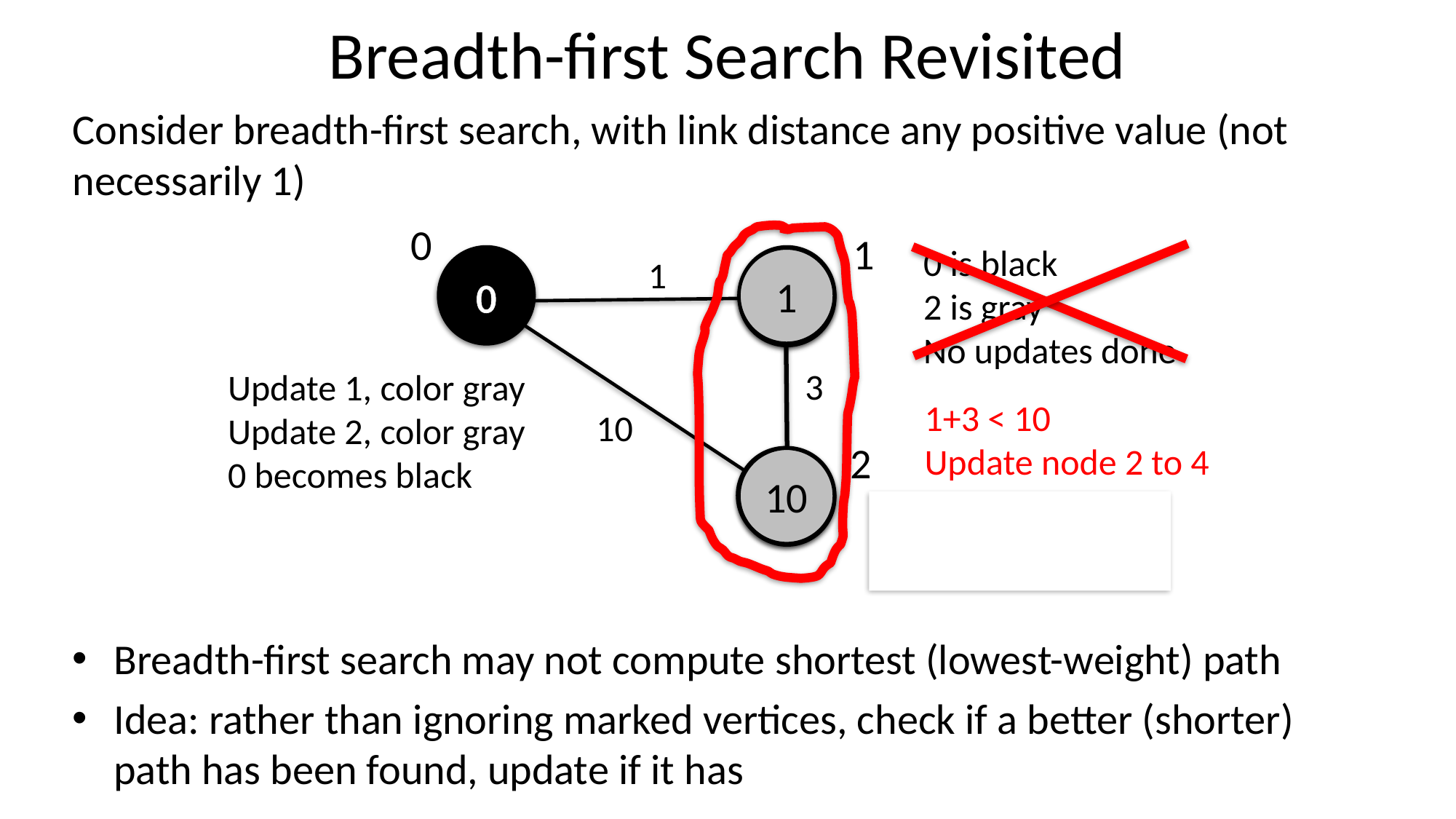

# Breadth-first Search Revisited
Consider breadth-first search, with link distance any positive value (not necessarily 1)
0
1

1+3 < 10
Update node 2 to 4
0 is black
2 is gray
No updates done
1
0
-
1
10

0
1
10
1
3
Update 1, color gray
Update 2, color gray
0 becomes black
10
2
10
-
Incorrect distance computed
Breadth-first search may not compute shortest (lowest-weight) path
Idea: rather than ignoring marked vertices, check if a better (shorter) path has been found, update if it has